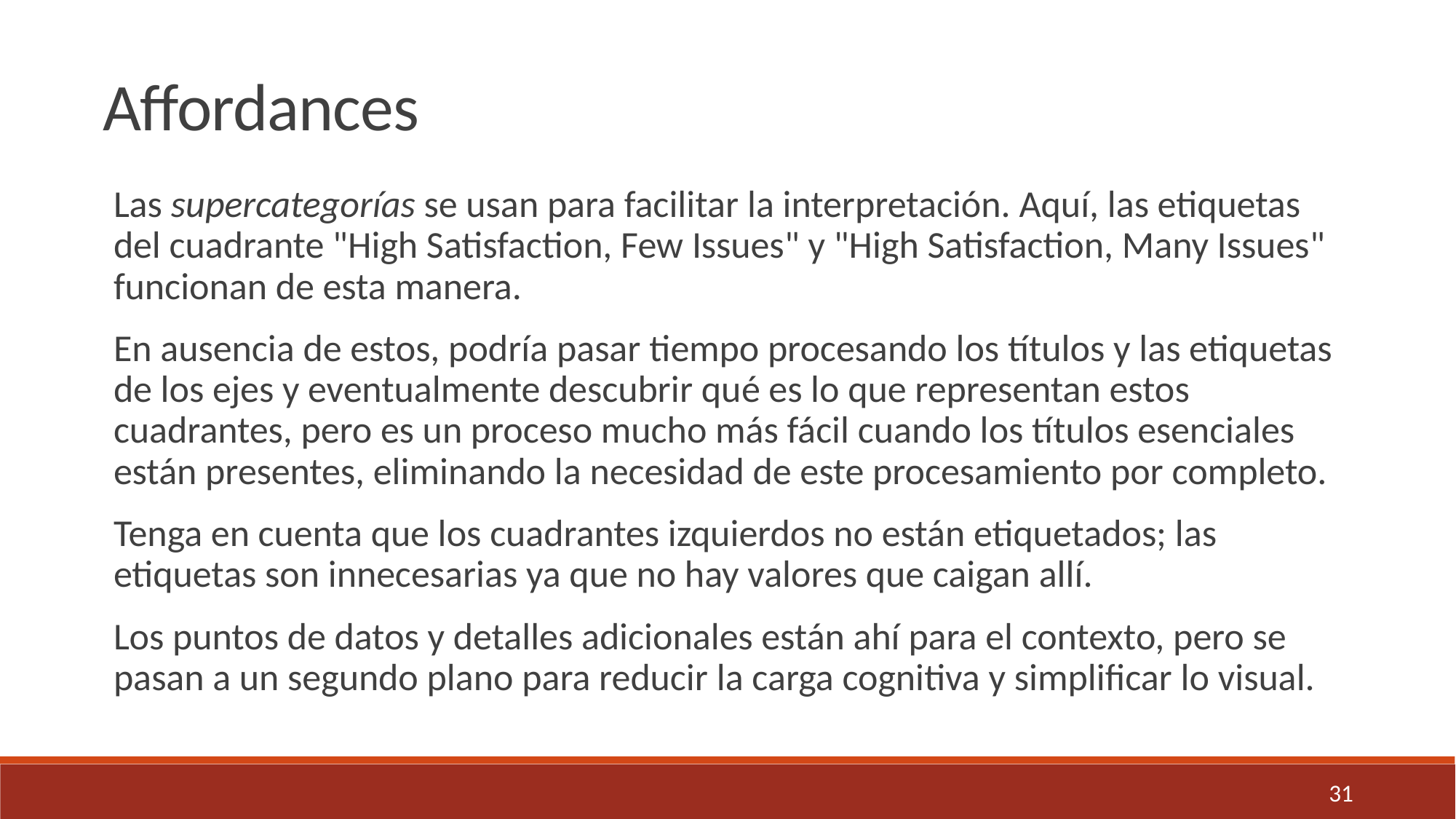

Affordances
Las supercategorías se usan para facilitar la interpretación. Aquí, las etiquetas del cuadrante "High Satisfaction, Few Issues" y "High Satisfaction, Many Issues" funcionan de esta manera.
En ausencia de estos, podría pasar tiempo procesando los títulos y las etiquetas de los ejes y eventualmente descubrir qué es lo que representan estos cuadrantes, pero es un proceso mucho más fácil cuando los títulos esenciales están presentes, eliminando la necesidad de este procesamiento por completo.
Tenga en cuenta que los cuadrantes izquierdos no están etiquetados; las etiquetas son innecesarias ya que no hay valores que caigan allí.
Los puntos de datos y detalles adicionales están ahí para el contexto, pero se pasan a un segundo plano para reducir la carga cognitiva y simplificar lo visual.

31